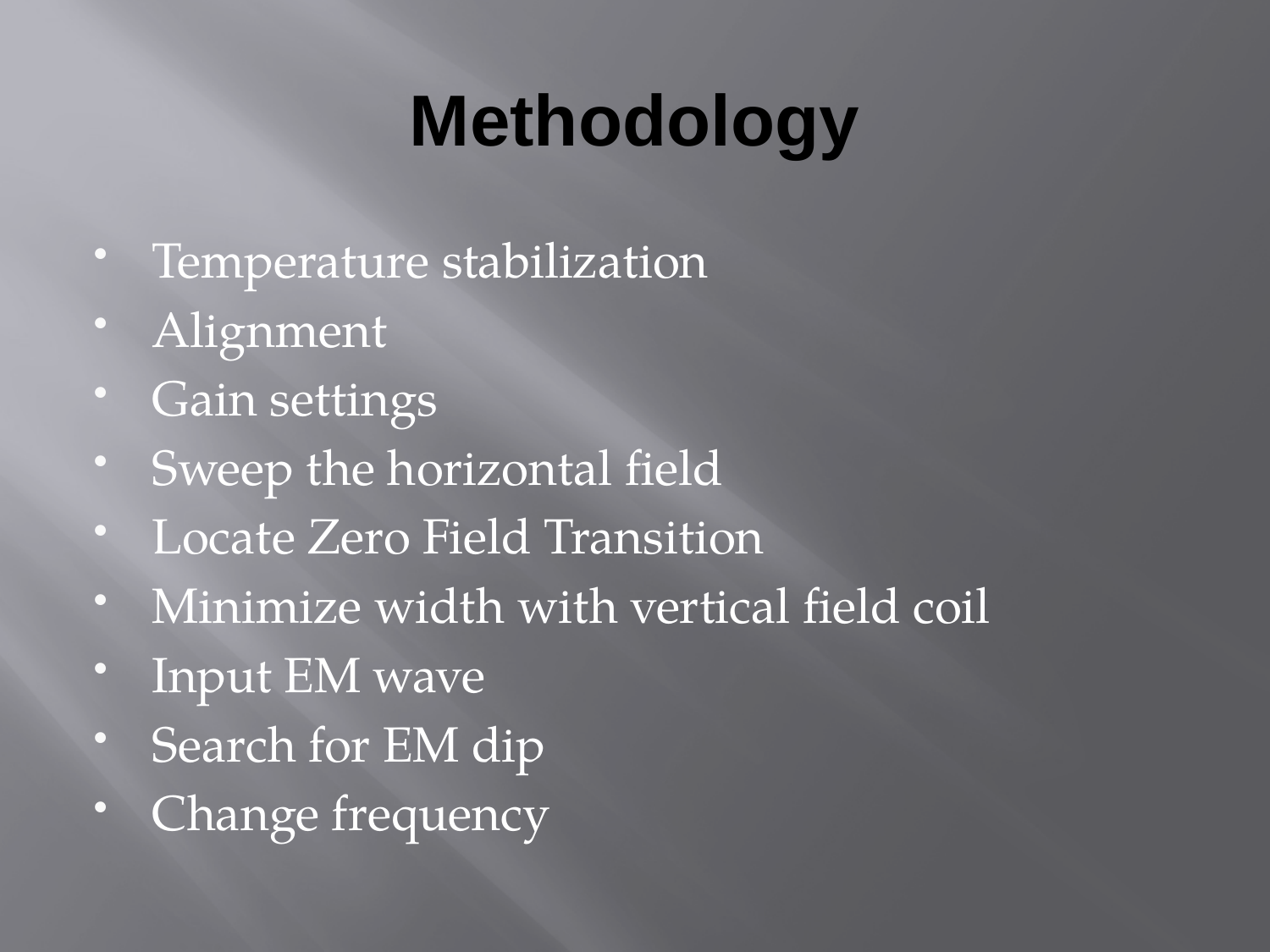

# Methodology
Temperature stabilization
Alignment
Gain settings
Sweep the horizontal field
Locate Zero Field Transition
Minimize width with vertical field coil
Input EM wave
Search for EM dip
Change frequency